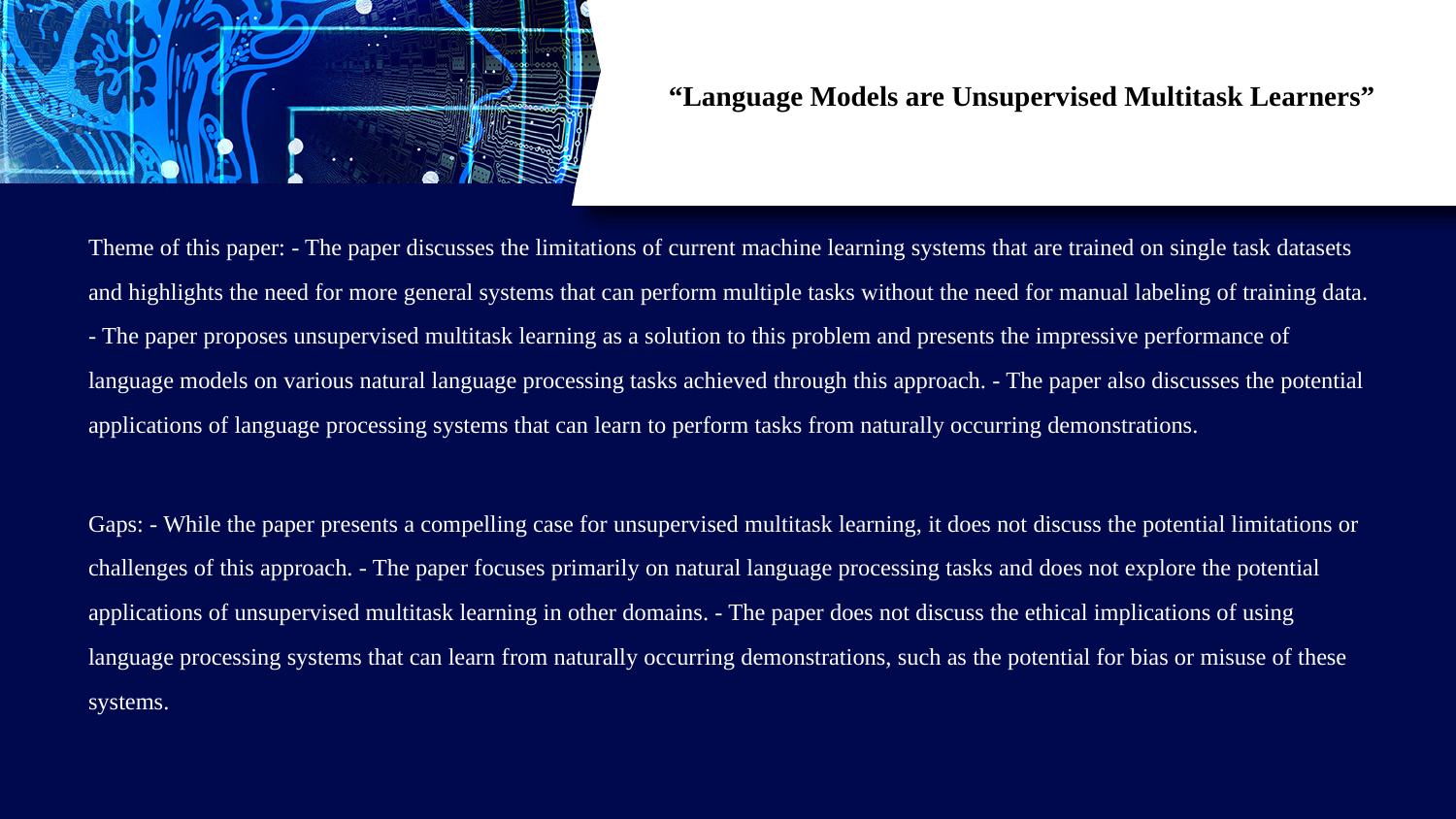

# “Language Models are Unsupervised Multitask Learners”
Theme of this paper: - The paper discusses the limitations of current machine learning systems that are trained on single task datasets and highlights the need for more general systems that can perform multiple tasks without the need for manual labeling of training data. - The paper proposes unsupervised multitask learning as a solution to this problem and presents the impressive performance of language models on various natural language processing tasks achieved through this approach. - The paper also discusses the potential applications of language processing systems that can learn to perform tasks from naturally occurring demonstrations.

Gaps: - While the paper presents a compelling case for unsupervised multitask learning, it does not discuss the potential limitations or challenges of this approach. - The paper focuses primarily on natural language processing tasks and does not explore the potential applications of unsupervised multitask learning in other domains. - The paper does not discuss the ethical implications of using language processing systems that can learn from naturally occurring demonstrations, such as the potential for bias or misuse of these systems.